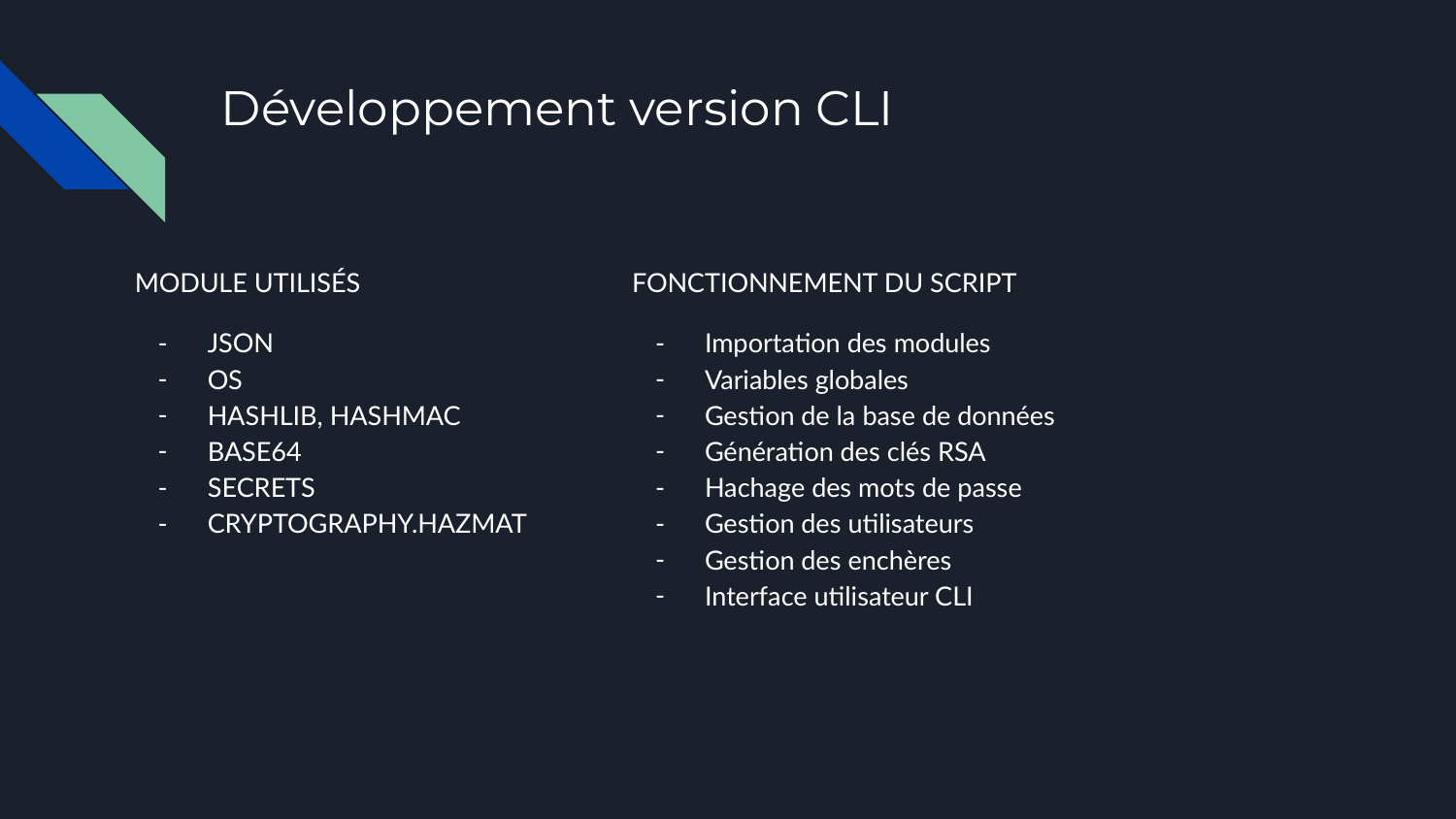

# Développement version CLI
MODULE UTILISÉS
JSON
OS
HASHLIB, HASHMAC
BASE64
SECRETS
CRYPTOGRAPHY.HAZMAT
FONCTIONNEMENT DU SCRIPT
Importation des modules
Variables globales
Gestion de la base de données
Génération des clés RSA
Hachage des mots de passe
Gestion des utilisateurs
Gestion des enchères
Interface utilisateur CLI